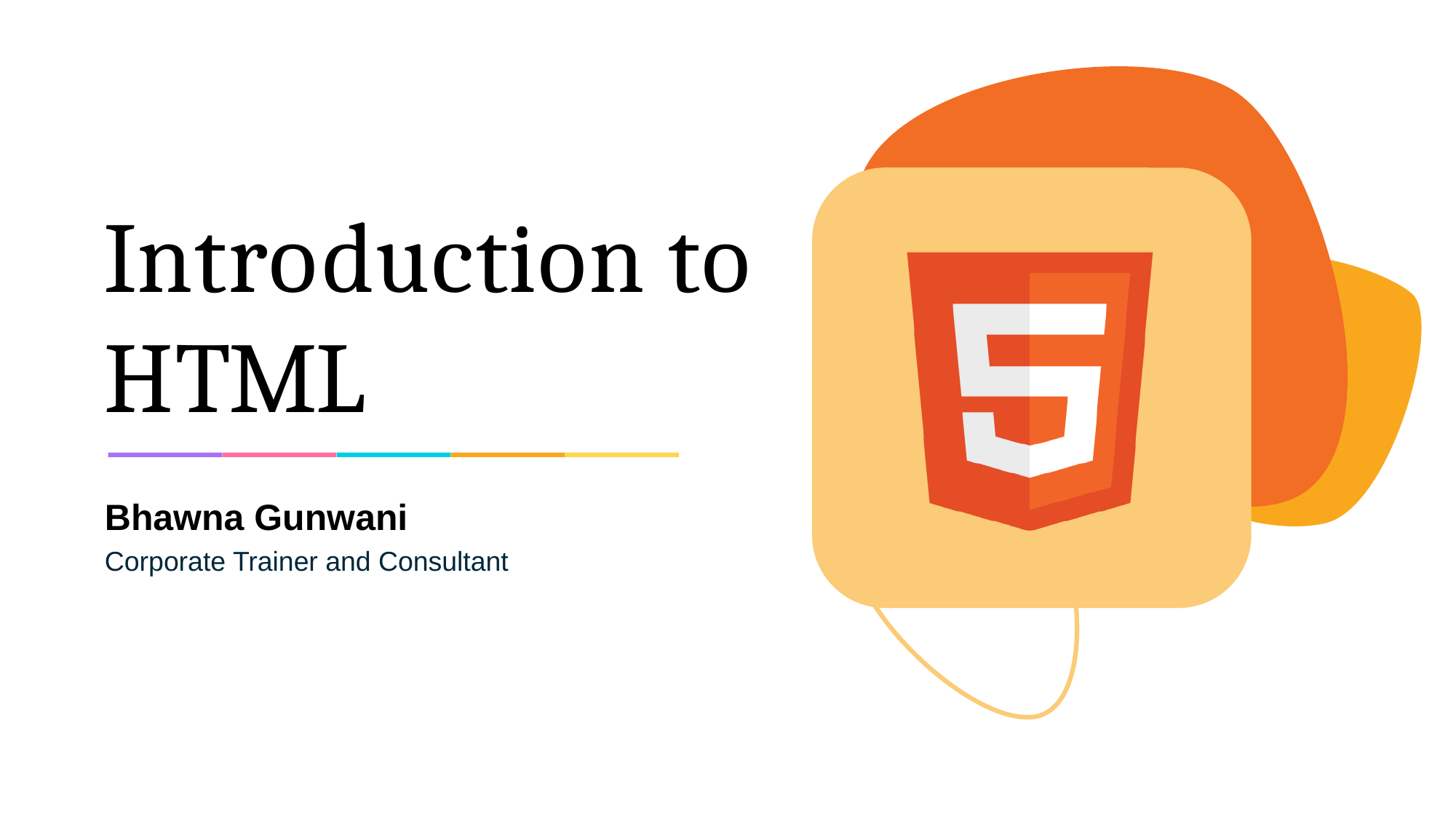

# Introduction to HTML
Bhawna Gunwani
Corporate Trainer and Consultant